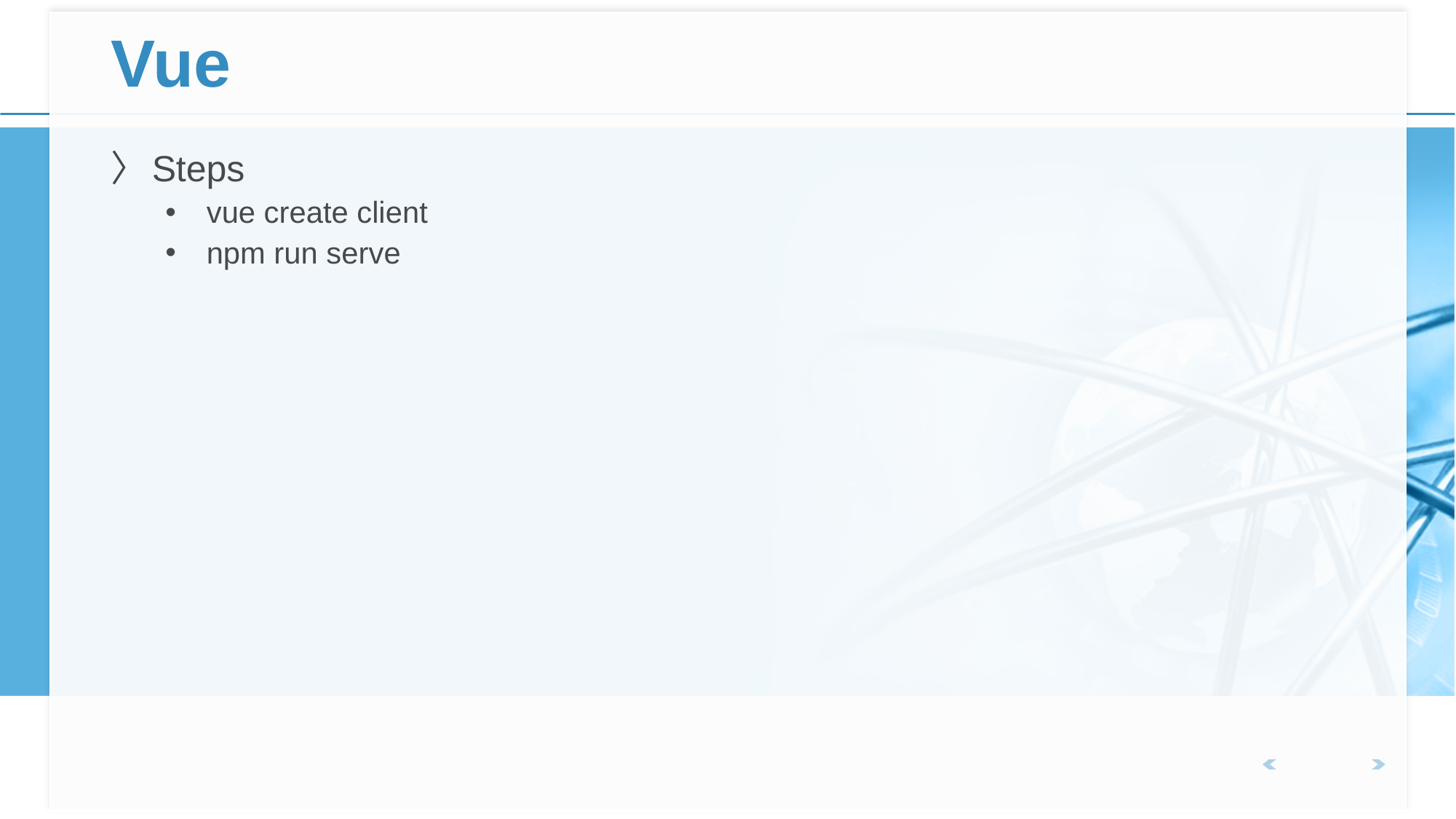

# Vue
Steps
vue create client
npm run serve